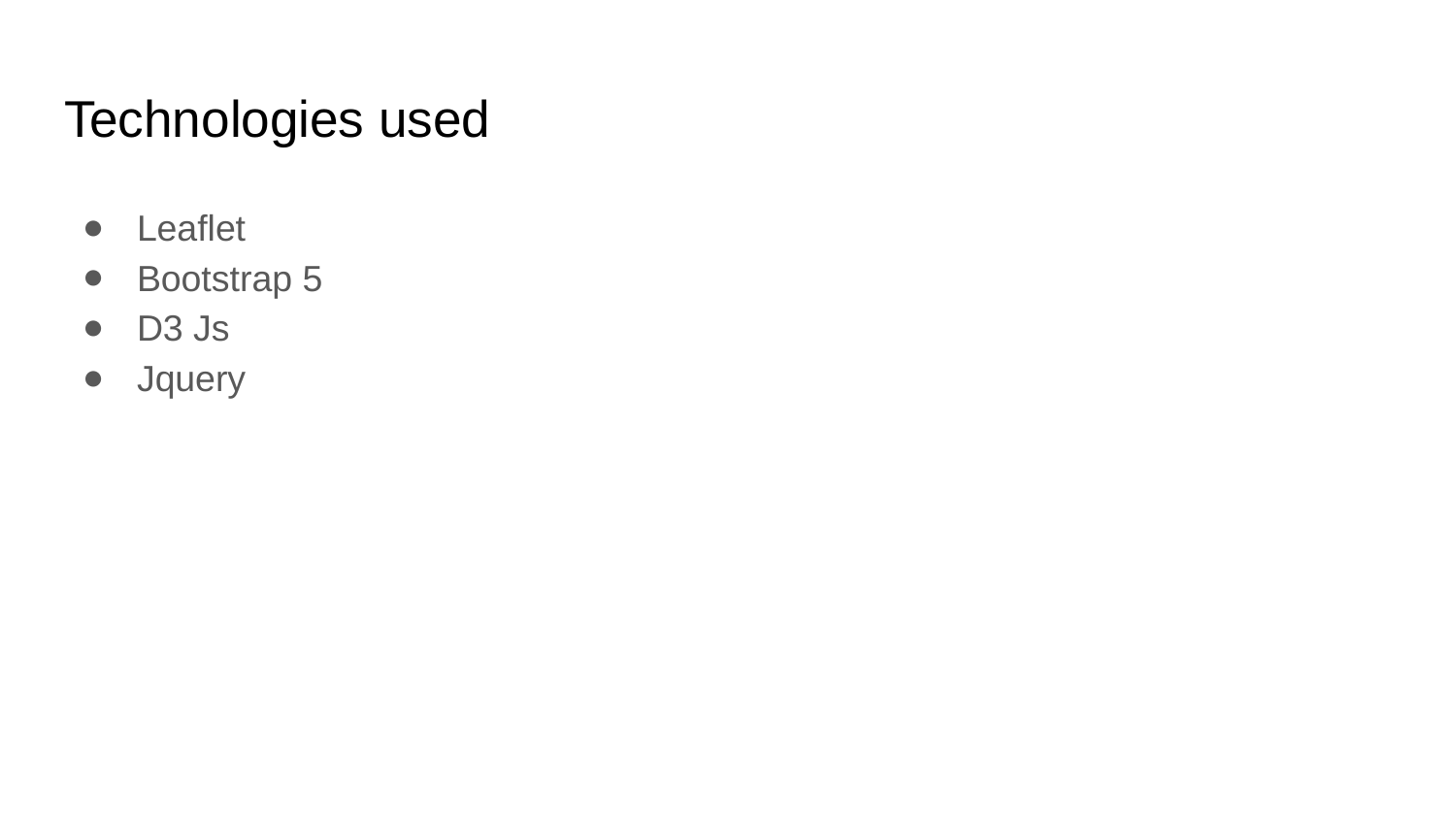

# Technologies used
Leaflet
Bootstrap 5
D3 Js
Jquery